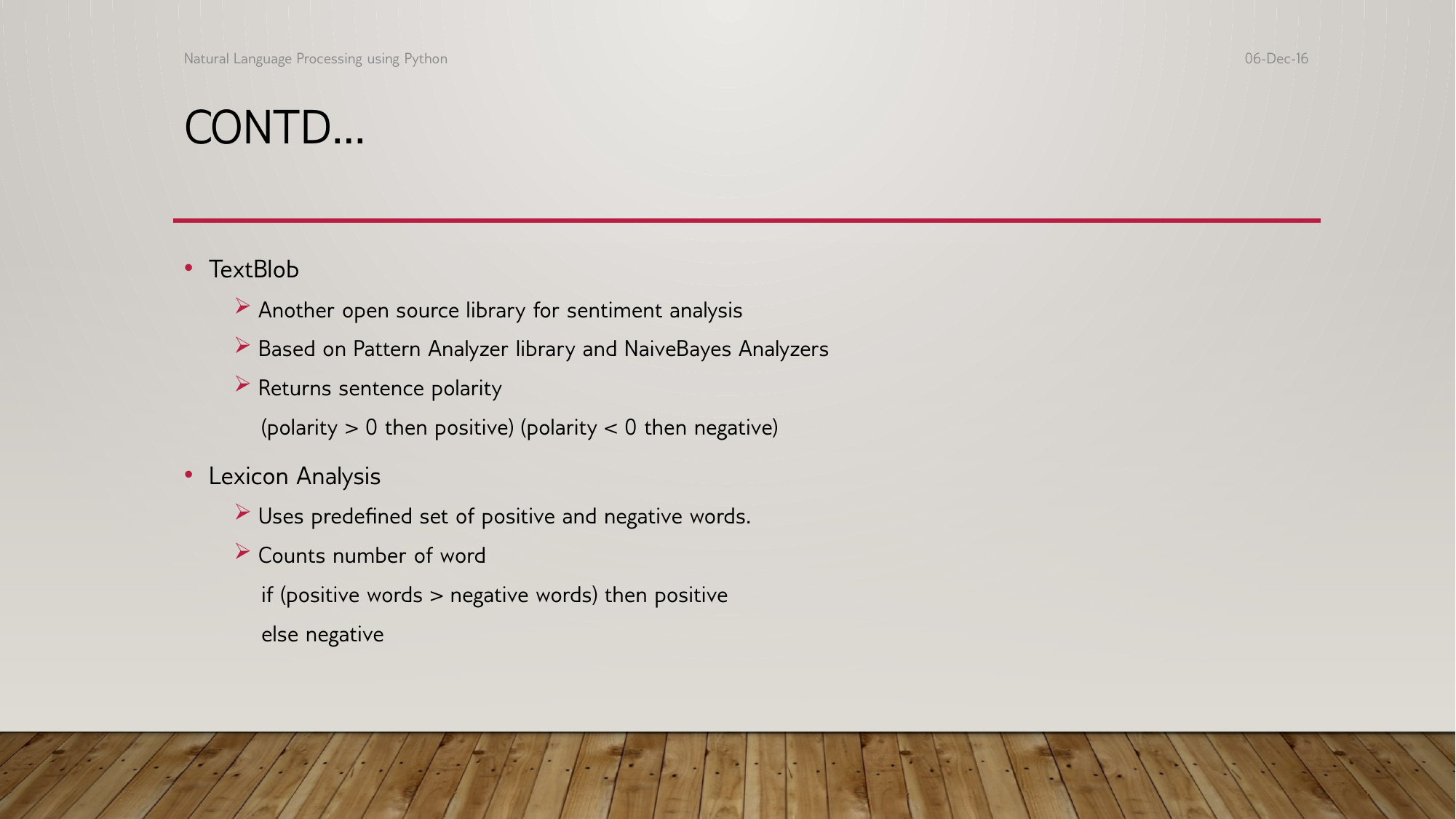

Natural Language Processing using Python
06-Dec-16
# Contd…
TextBlob
Another open source library for sentiment analysis
Based on Pattern Analyzer library and NaiveBayes Analyzers
Returns sentence polarity
    (polarity > 0 then positive) (polarity < 0 then negative)
Lexicon Analysis
Uses predefined set of positive and negative words.
Counts number of word
    if (positive words > negative words) then positive
    else negative